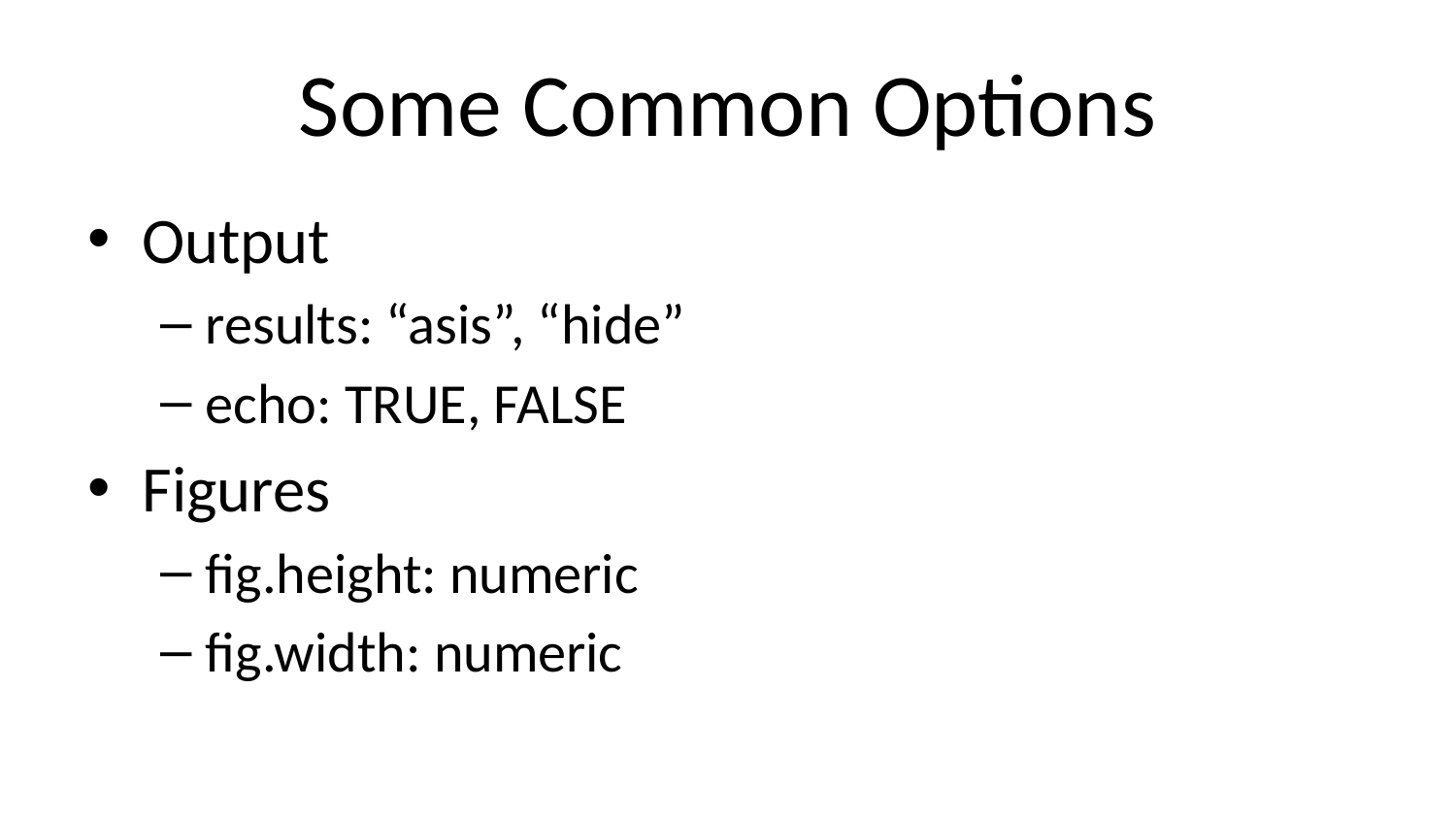

# Some Common Options
Output
results: “asis”, “hide”
echo: TRUE, FALSE
Figures
fig.height: numeric
fig.width: numeric